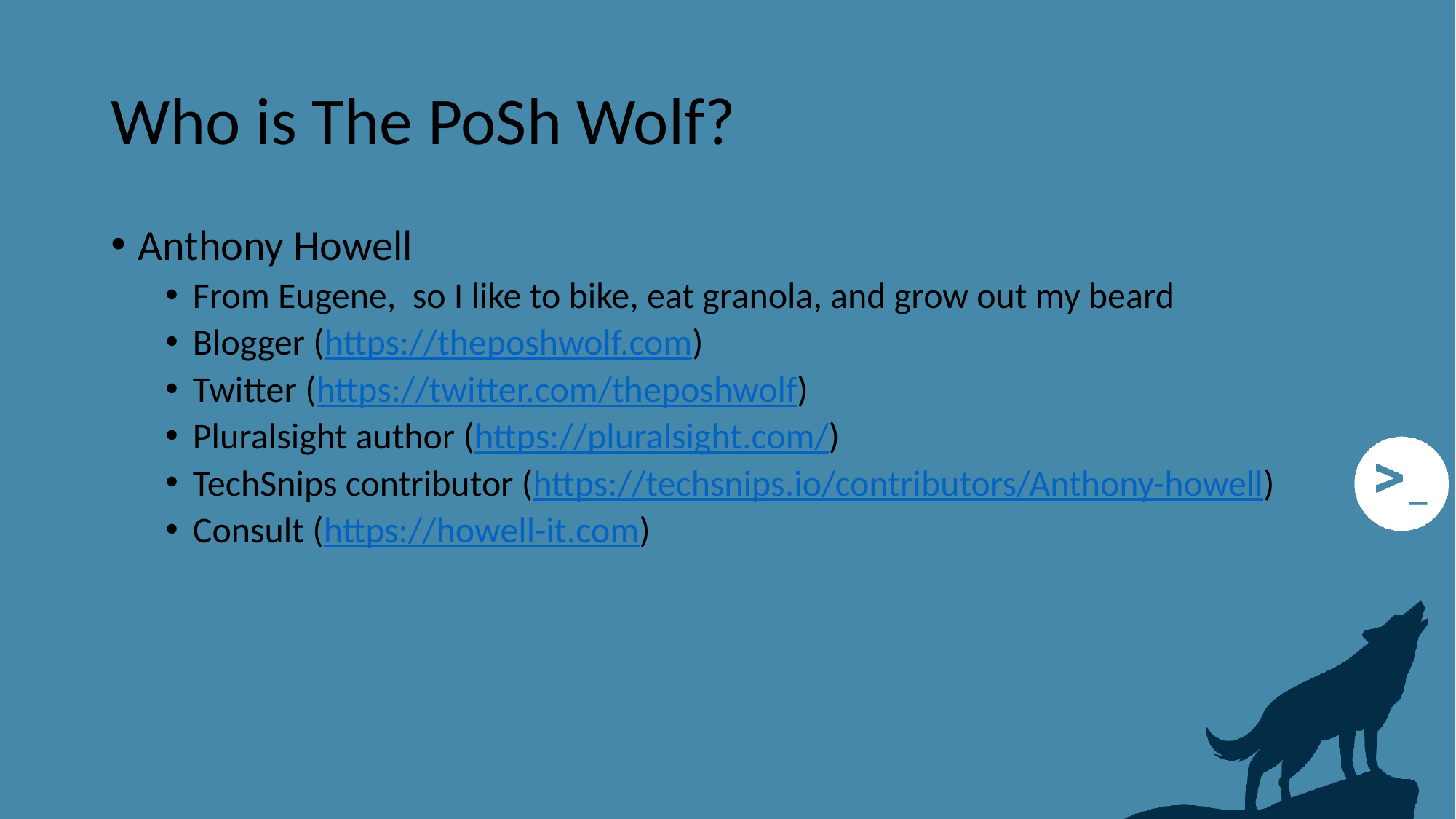

# Who is The PoSh Wolf?
Anthony Howell
From Eugene,  so I like to bike, eat granola, and grow out my beard
Blogger (https://theposhwolf.com)
Twitter (https://twitter.com/theposhwolf)
Pluralsight author (https://pluralsight.com/)
TechSnips contributor (https://techsnips.io/contributors/Anthony-howell)
Consult (https://howell-it.com)